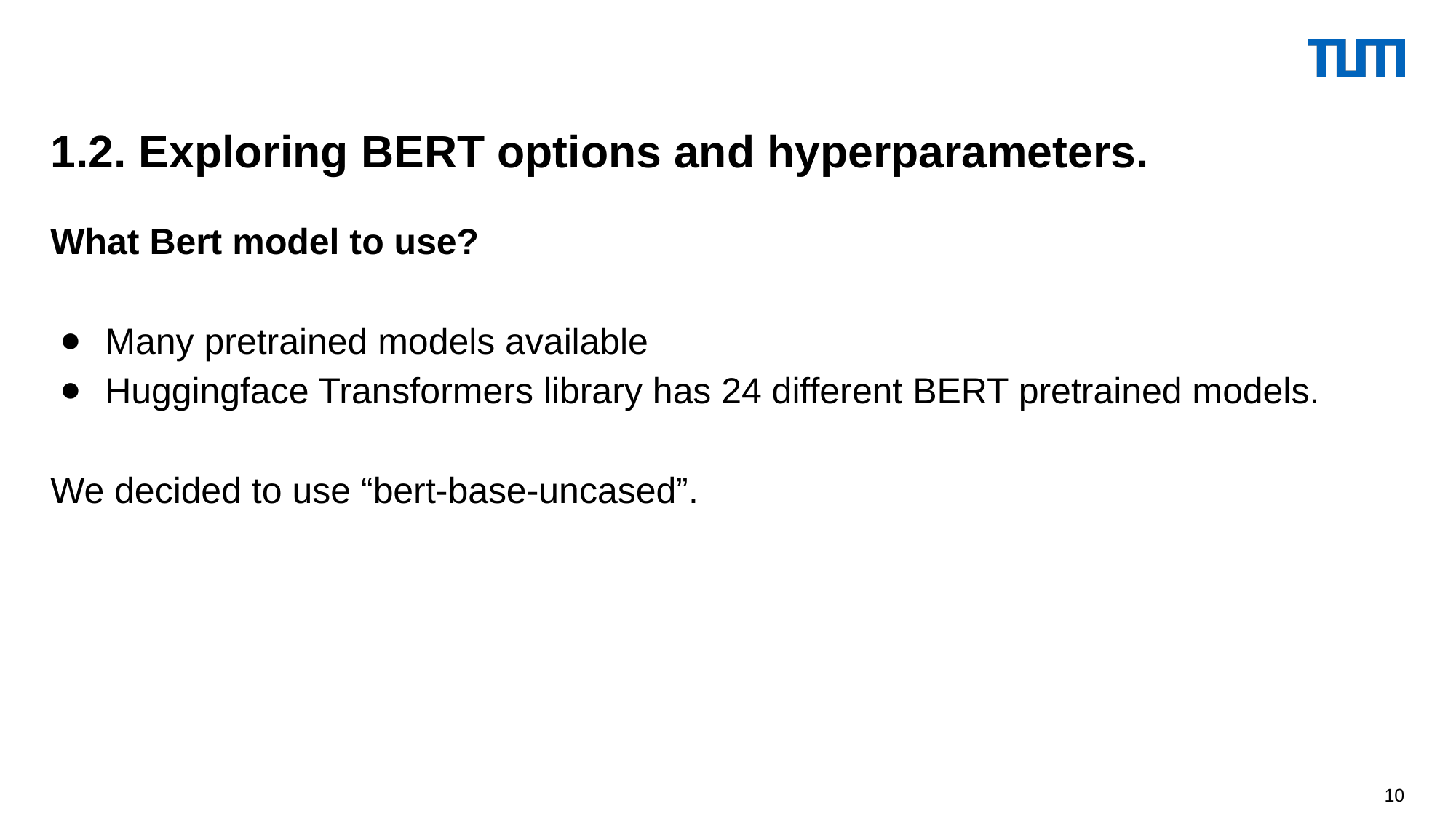

1.2. Exploring BERT options and hyperparameters.

What Bert model to use?

Many pretrained models available
Huggingface Transformers library has 24 different BERT pretrained models.

We decided to use “bert-base-uncased”.

10